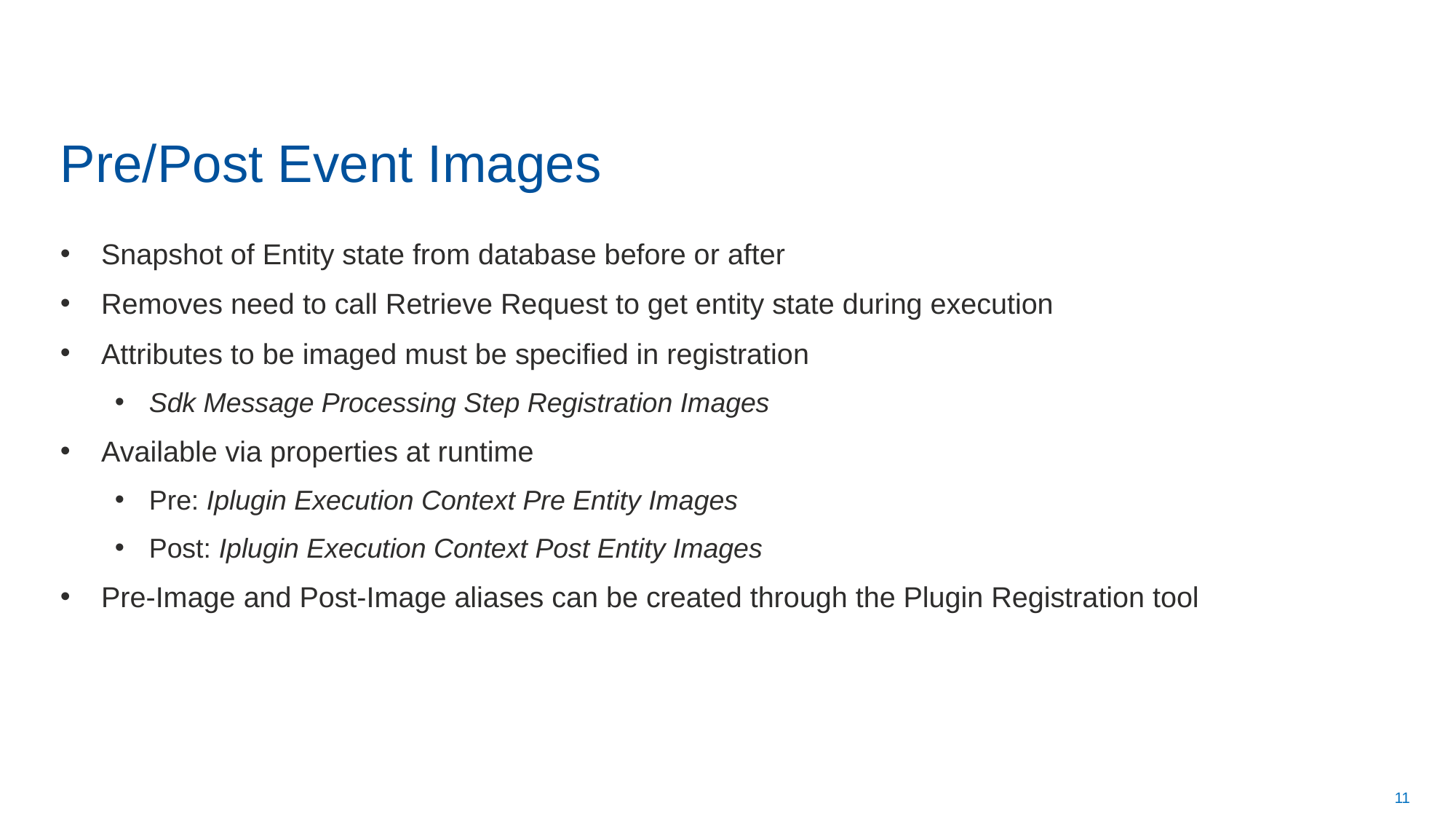

# Pre/Post Event Images
Snapshot of Entity state from database before or after
Removes need to call Retrieve Request to get entity state during execution
Attributes to be imaged must be specified in registration
Sdk Message Processing Step Registration Images
Available via properties at runtime
Pre: Iplugin Execution Context Pre Entity Images
Post: Iplugin Execution Context Post Entity Images
Pre-Image and Post-Image aliases can be created through the Plugin Registration tool